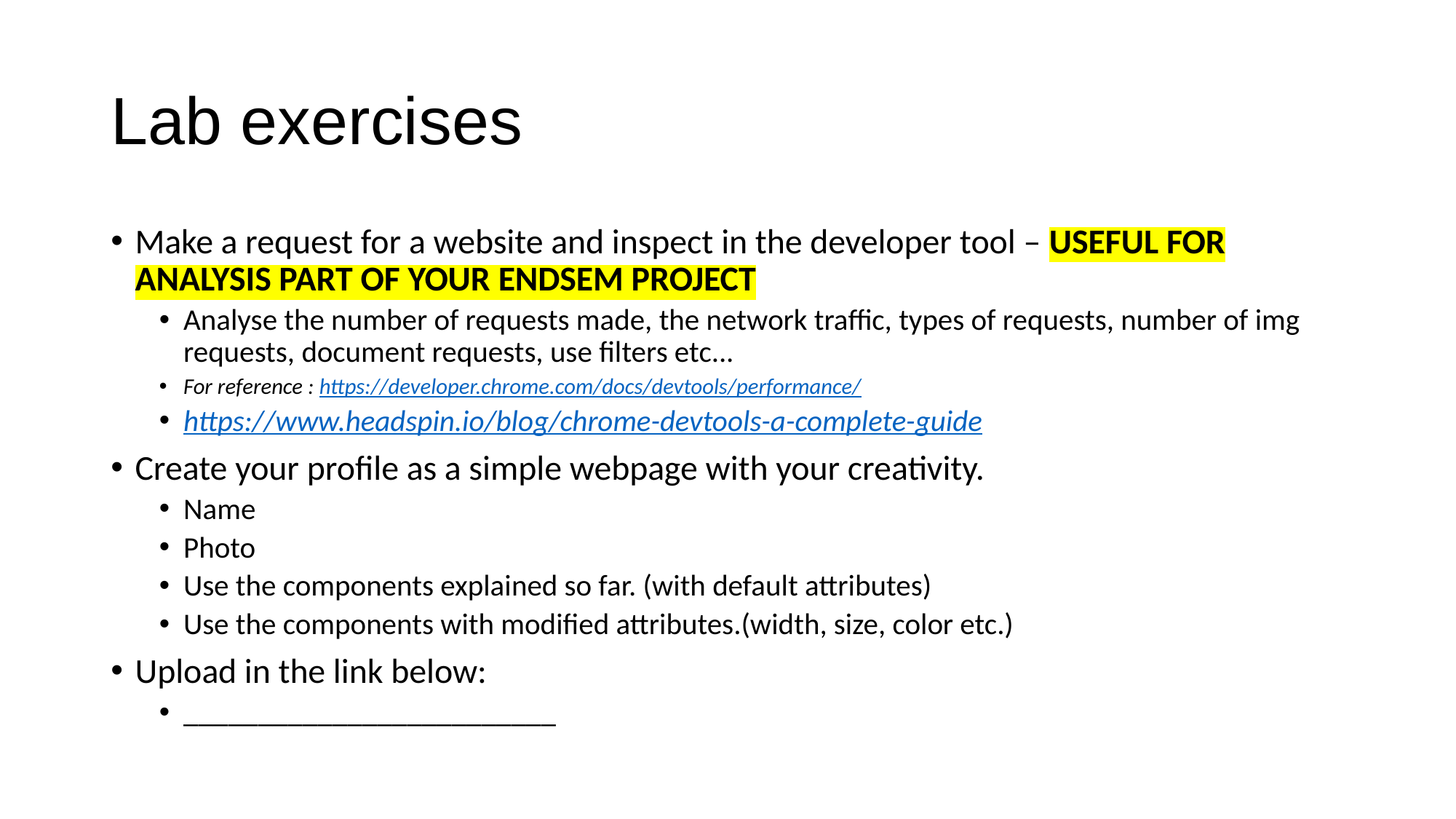

# Lab exercises
Make a request for a website and inspect in the developer tool – USEFUL FOR ANALYSIS PART OF YOUR ENDSEM PROJECT
Analyse the number of requests made, the network traffic, types of requests, number of img requests, document requests, use filters etc...
For reference : https://developer.chrome.com/docs/devtools/performance/
https://www.headspin.io/blog/chrome-devtools-a-complete-guide
Create your profile as a simple webpage with your creativity.
Name
Photo
Use the components explained so far. (with default attributes)
Use the components with modified attributes.(width, size, color etc.)
Upload in the link below:
_________________________